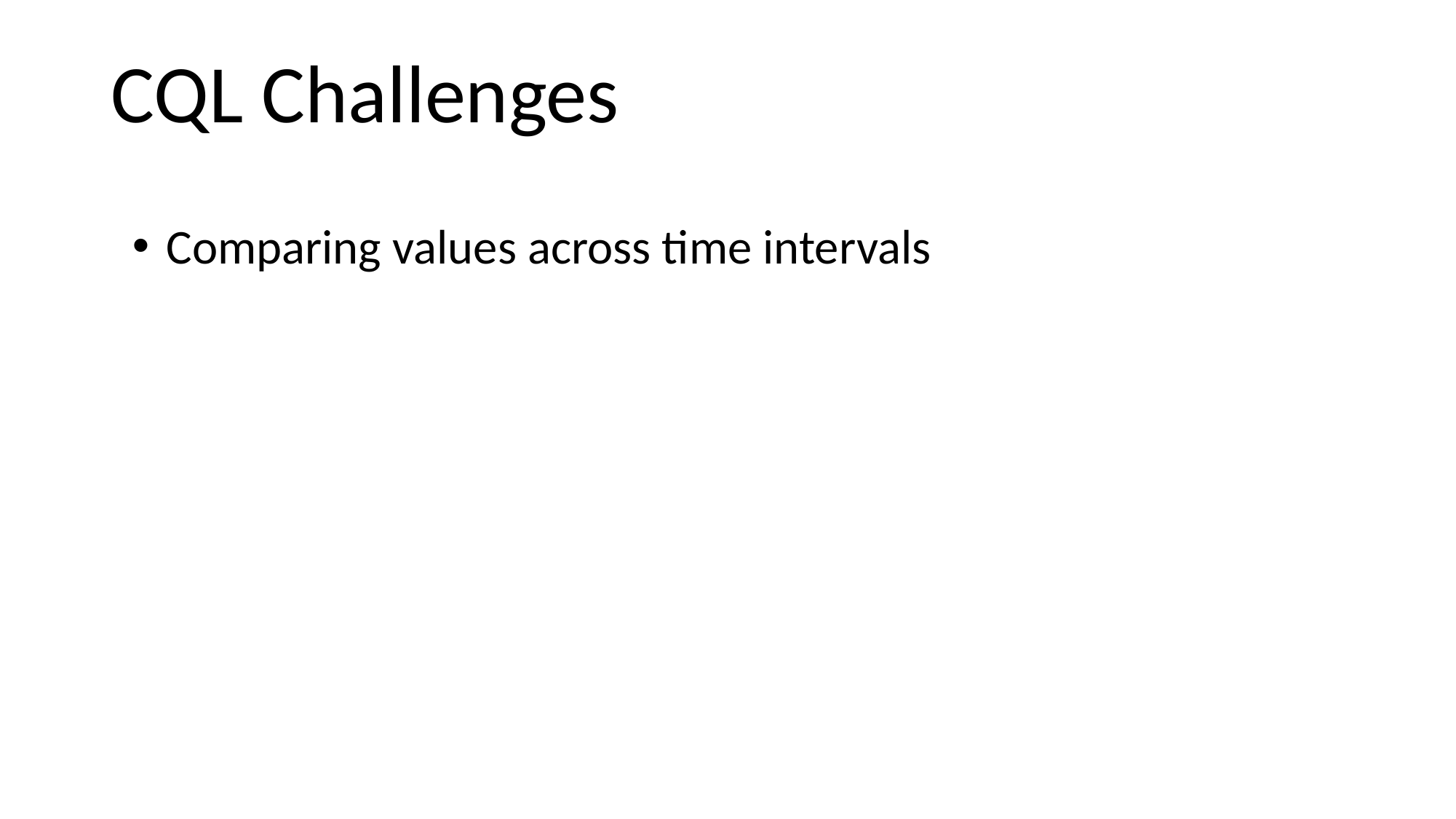

CQL Challenges
Comparing values across time intervals